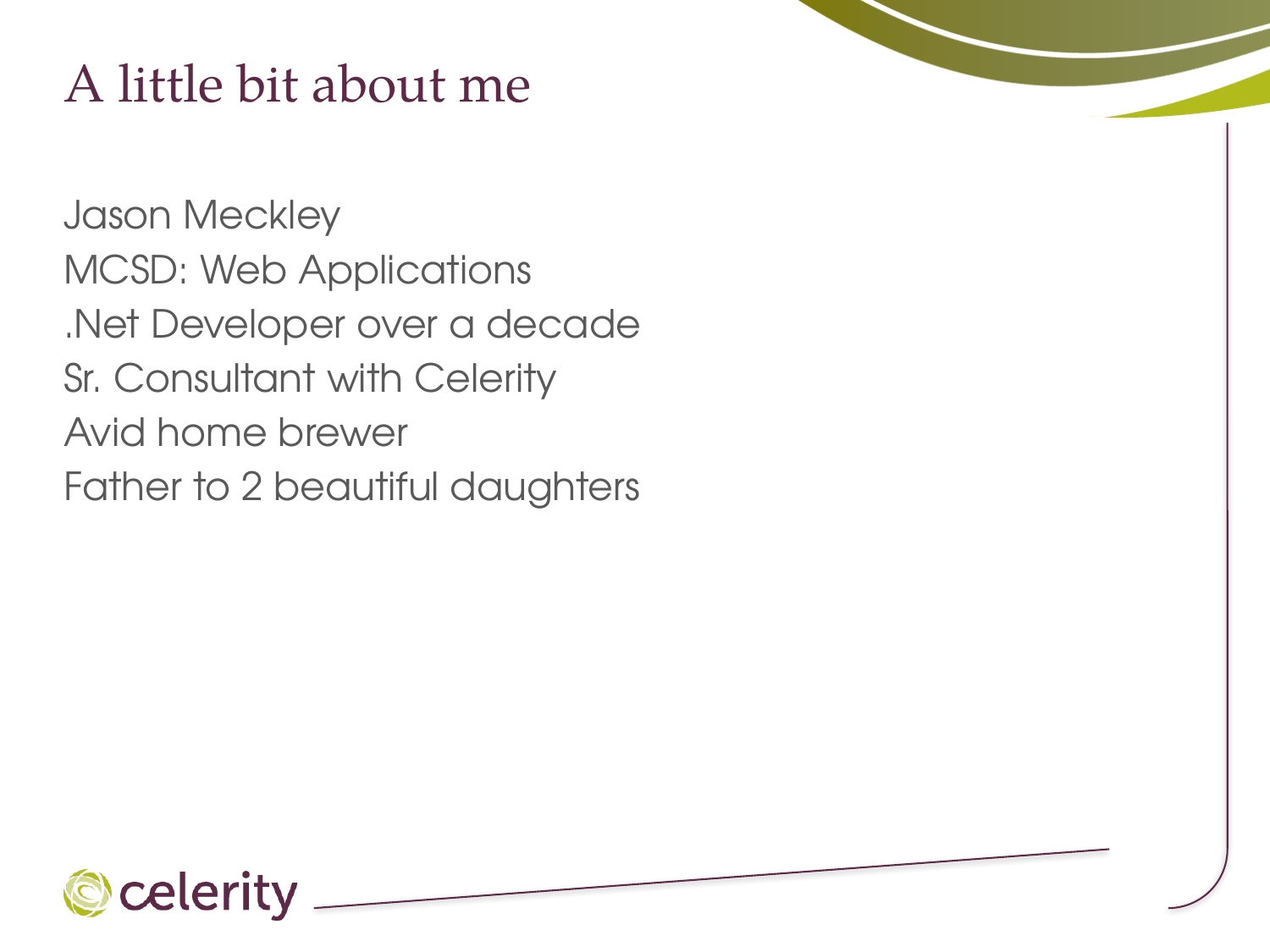

# A little bit about me
Jason Meckley
MCSD: Web Applications
.Net Developer over a decade
Sr. Consultant with Celerity
Avid home brewer
Father to 2 beautiful daughters